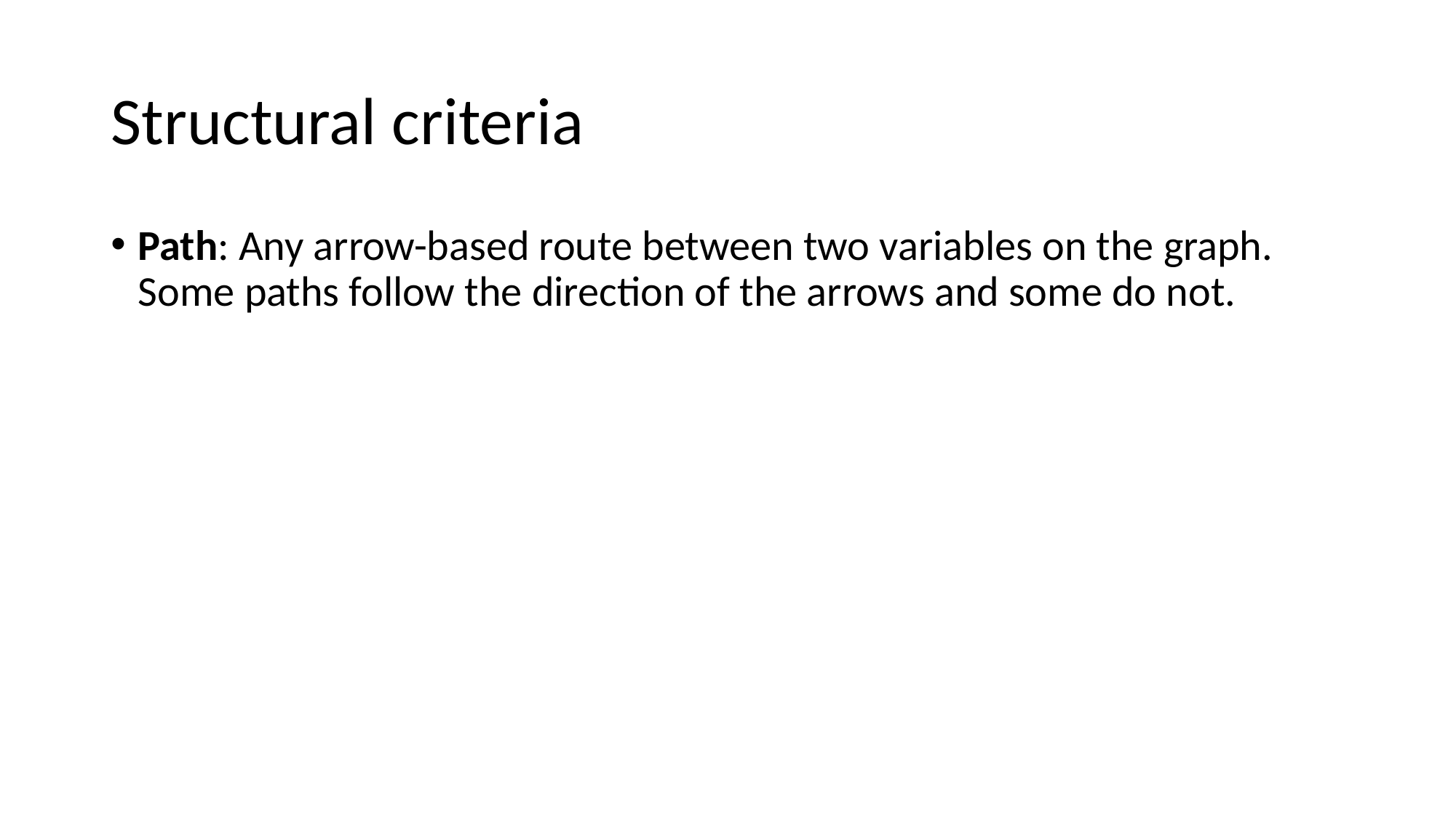

# Structural criteria
Path: Any arrow-based route between two variables on the graph. Some paths follow the direction of the arrows and some do not.